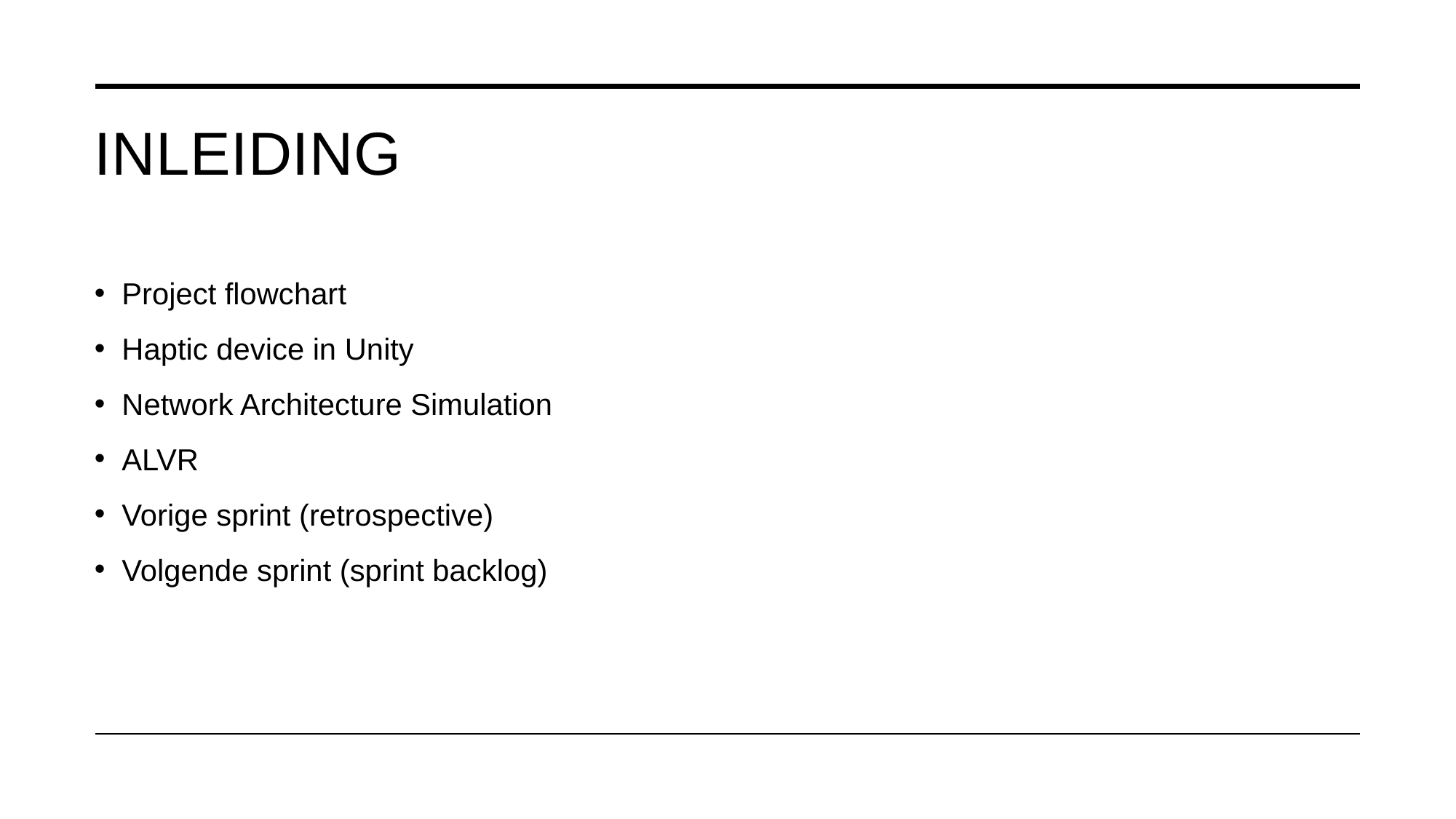

# Inleiding
Project flowchart
Haptic device in Unity
Network Architecture Simulation
ALVR
Vorige sprint (retrospective)
Volgende sprint (sprint backlog)